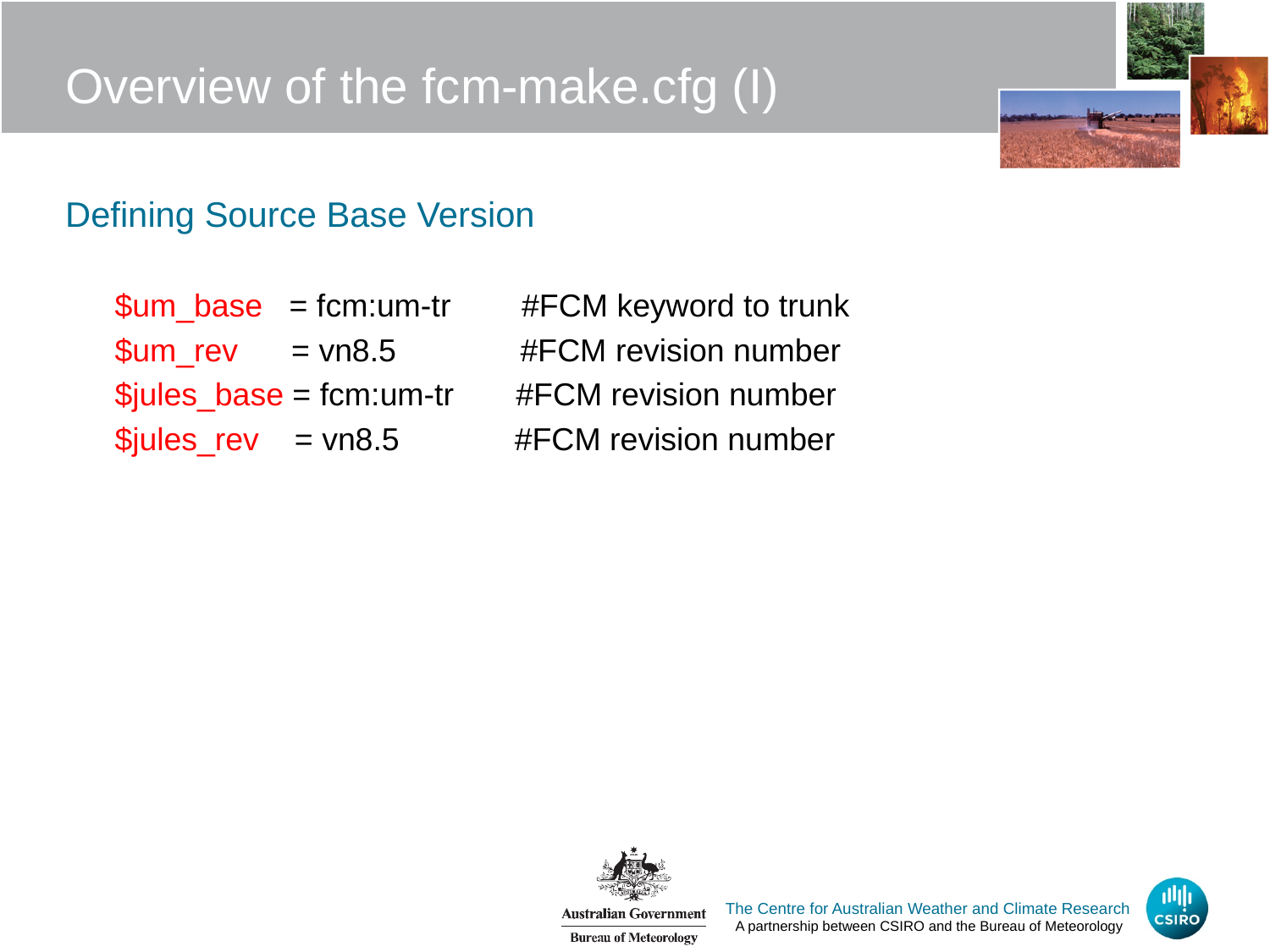

# Overview of the fcm-make.cfg (I)
Defining Source Base Version

$um_base   = fcm:um-tr        #FCM keyword to trunk
$um_rev      = vn8.5              #FCM revision number
$jules_base = fcm:um-tr       #FCM revision number
$jules_rev    = vn8.5             #FCM revision number

The Centre for Australian Weather and Climate Research
A partnership between CSIRO and the Bureau of Meteorology